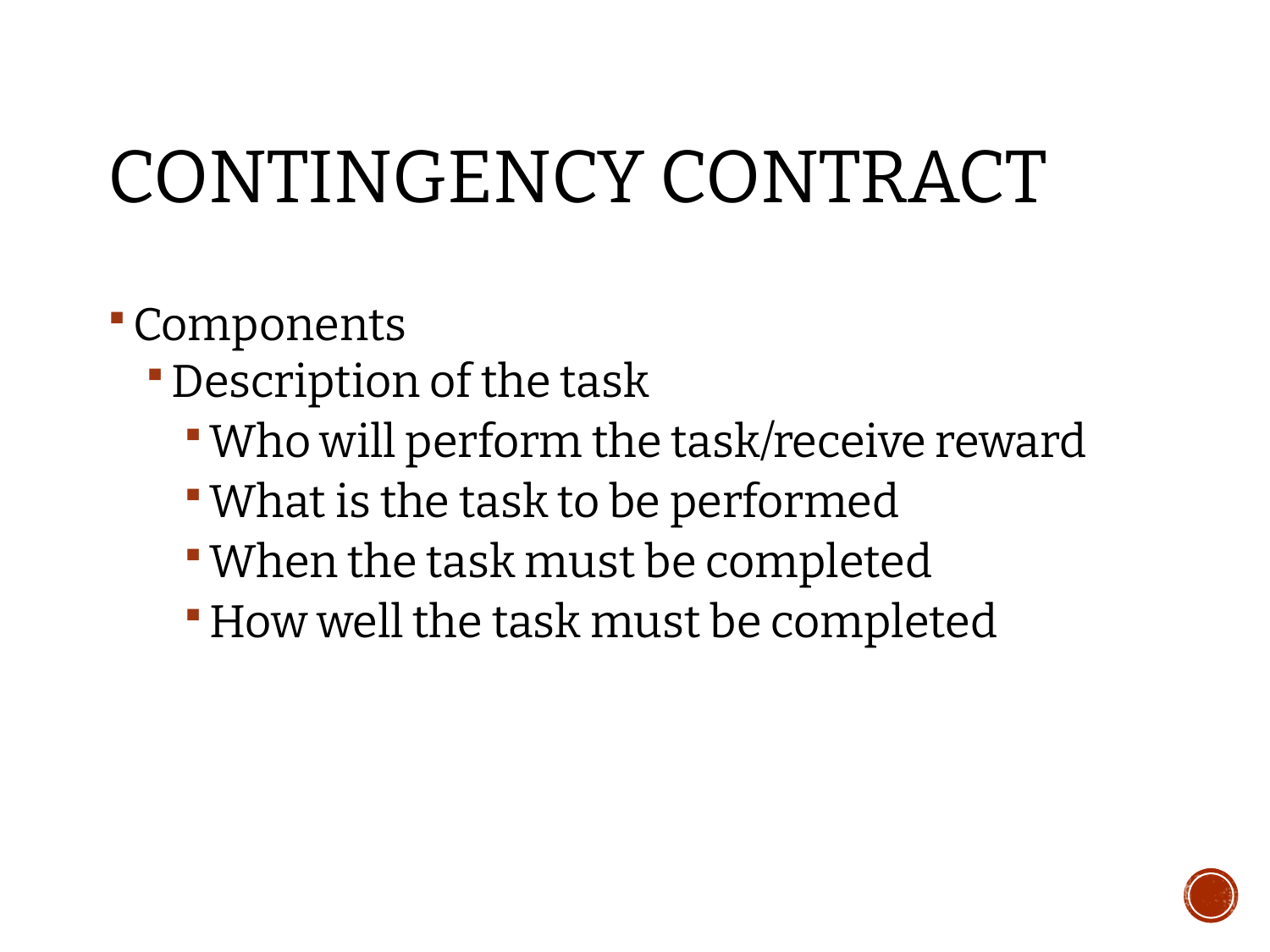

# Contingency Contract
Components
Description of the task
Who will perform the task/receive reward
What is the task to be performed
When the task must be completed
How well the task must be completed